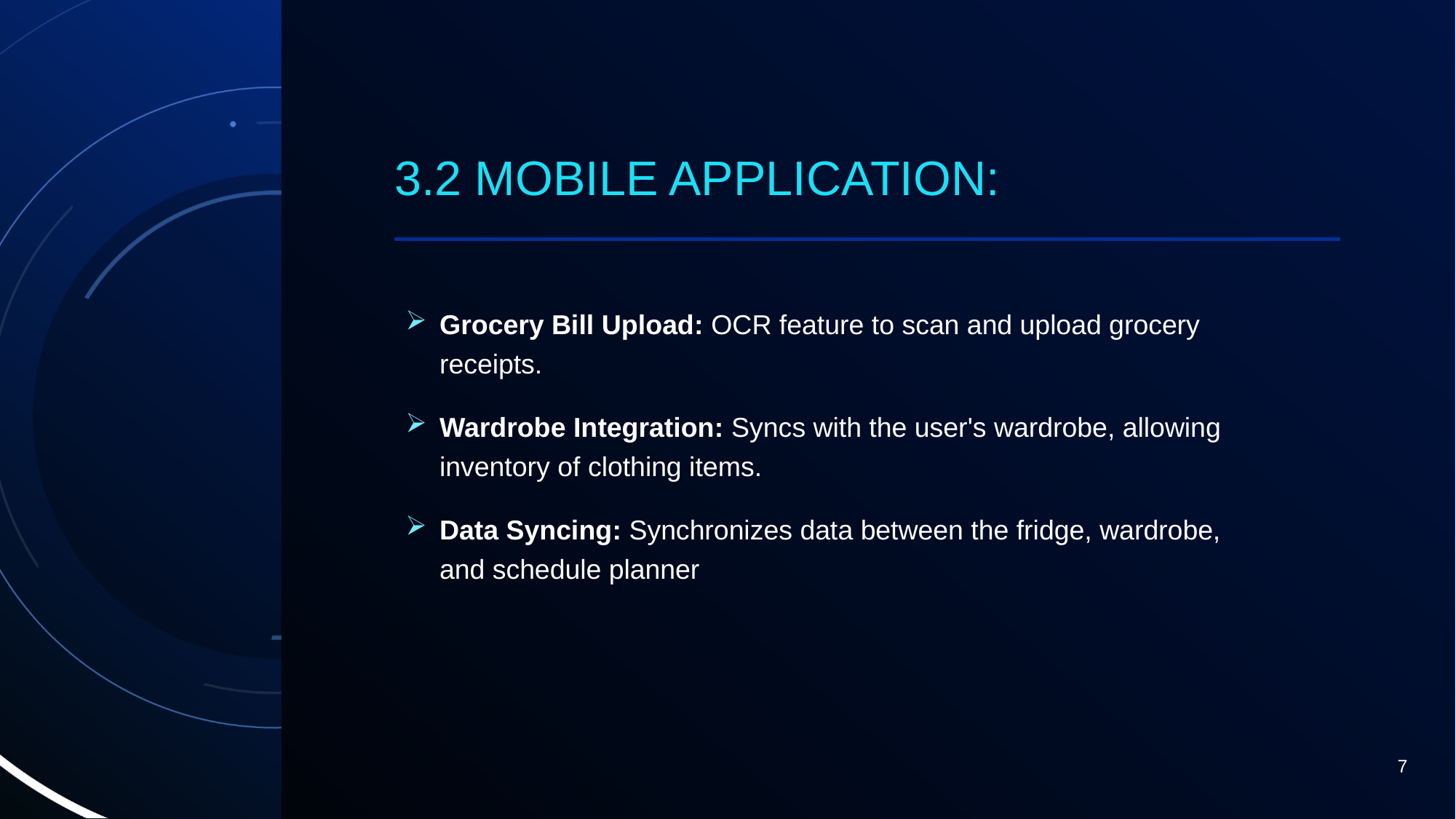

# 3.2 Mobile Application:
Grocery Bill Upload: OCR feature to scan and upload grocery receipts.
Wardrobe Integration: Syncs with the user's wardrobe, allowing inventory of clothing items.
Data Syncing: Synchronizes data between the fridge, wardrobe, and schedule planner

7